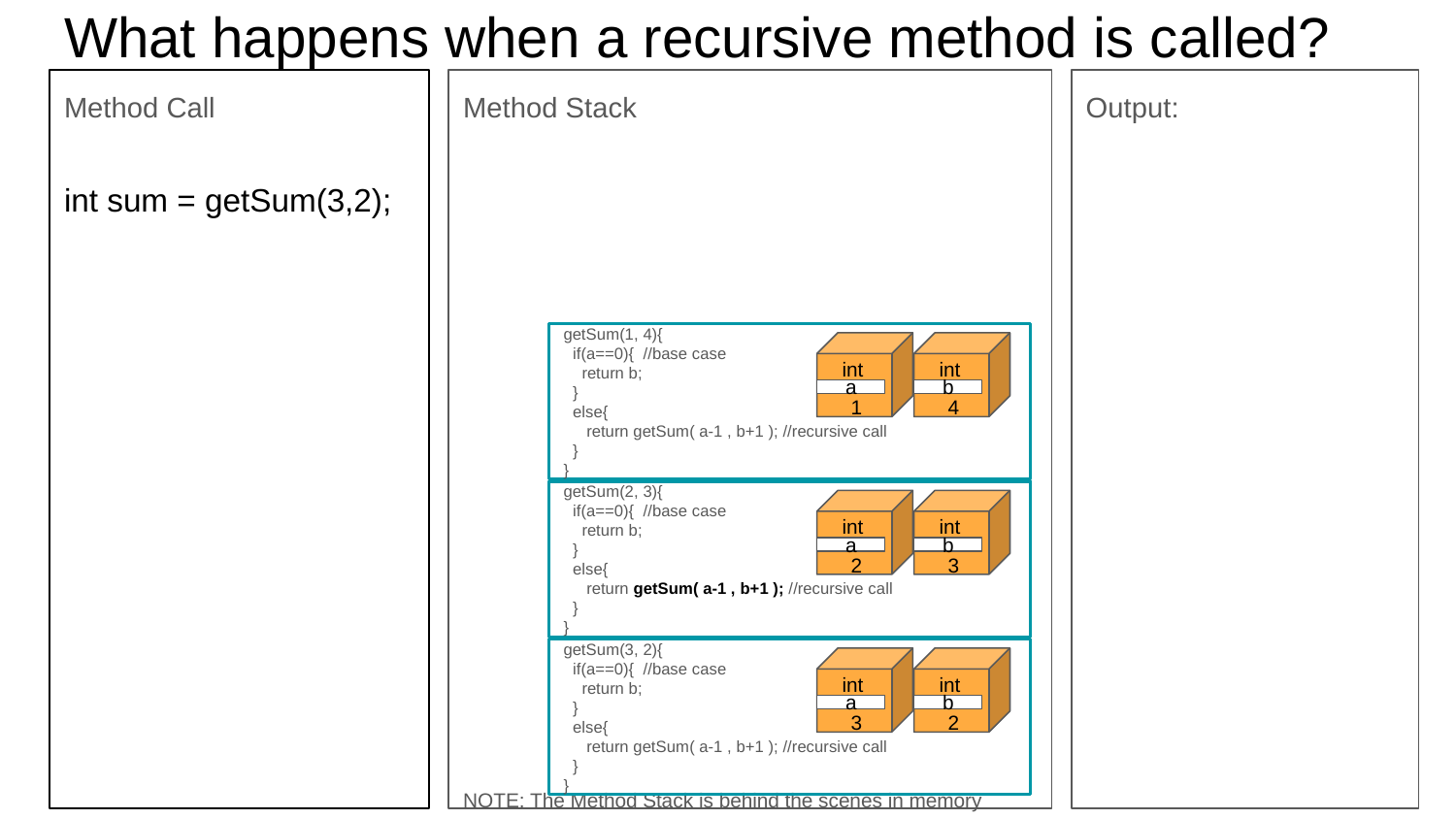

# What happens when a recursive method is called?
Output:
Method Call

int sum = getSum(3,2);
Method Stack

NOTE: The Method Stack is behind the scenes in memory
getSum(1, 4){
  if(a==0){  //base case
    return b;
  }
  else{
     return getSum( a-1 , b+1 ); //recursive call
  }
}

int
a
1

int
b
4
getSum(2, 3){
  if(a==0){  //base case
    return b;
  }
  else{
     return getSum( a-1 , b+1 ); //recursive call
  }
}

int
a
2

int
b
3
getSum(3, 2){
  if(a==0){  //base case
    return b;
  }
  else{
     return getSum( a-1 , b+1 ); //recursive call
  }
}

int
a
3

int
b
2